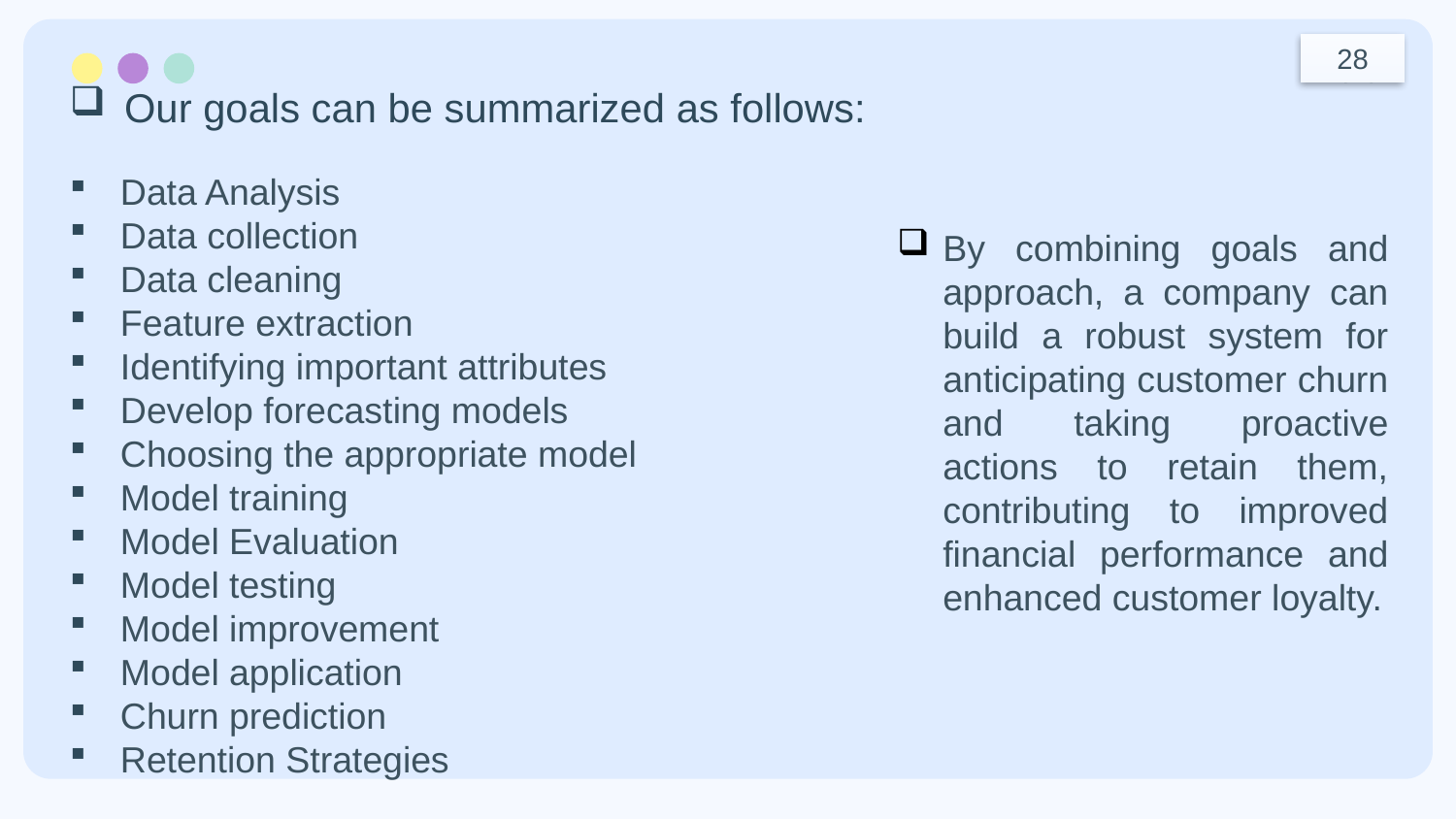

28
Our goals can be summarized as follows:

Data Analysis
Data collection
Data cleaning
Feature extraction
Identifying important attributes
Develop forecasting models
Choosing the appropriate model
Model training
Model Evaluation
Model testing
Model improvement
Model application
Churn prediction
Retention Strategies
By combining goals and approach, a company can build a robust system for anticipating customer churn and taking proactive actions to retain them, contributing to improved financial performance and enhanced customer loyalty.